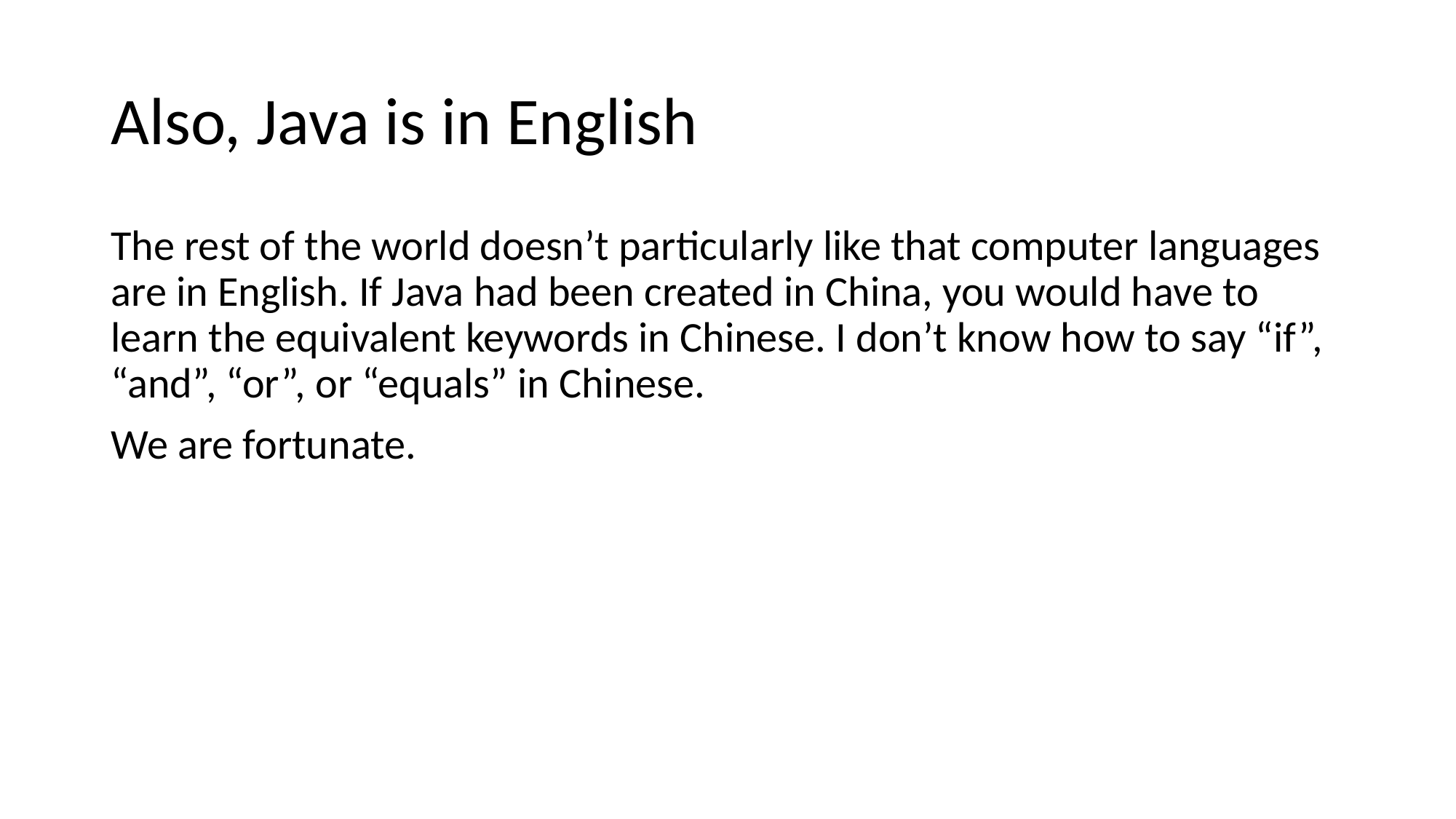

# Also, Java is in English
The rest of the world doesn’t particularly like that computer languages are in English. If Java had been created in China, you would have to learn the equivalent keywords in Chinese. I don’t know how to say “if”, “and”, “or”, or “equals” in Chinese.
We are fortunate.